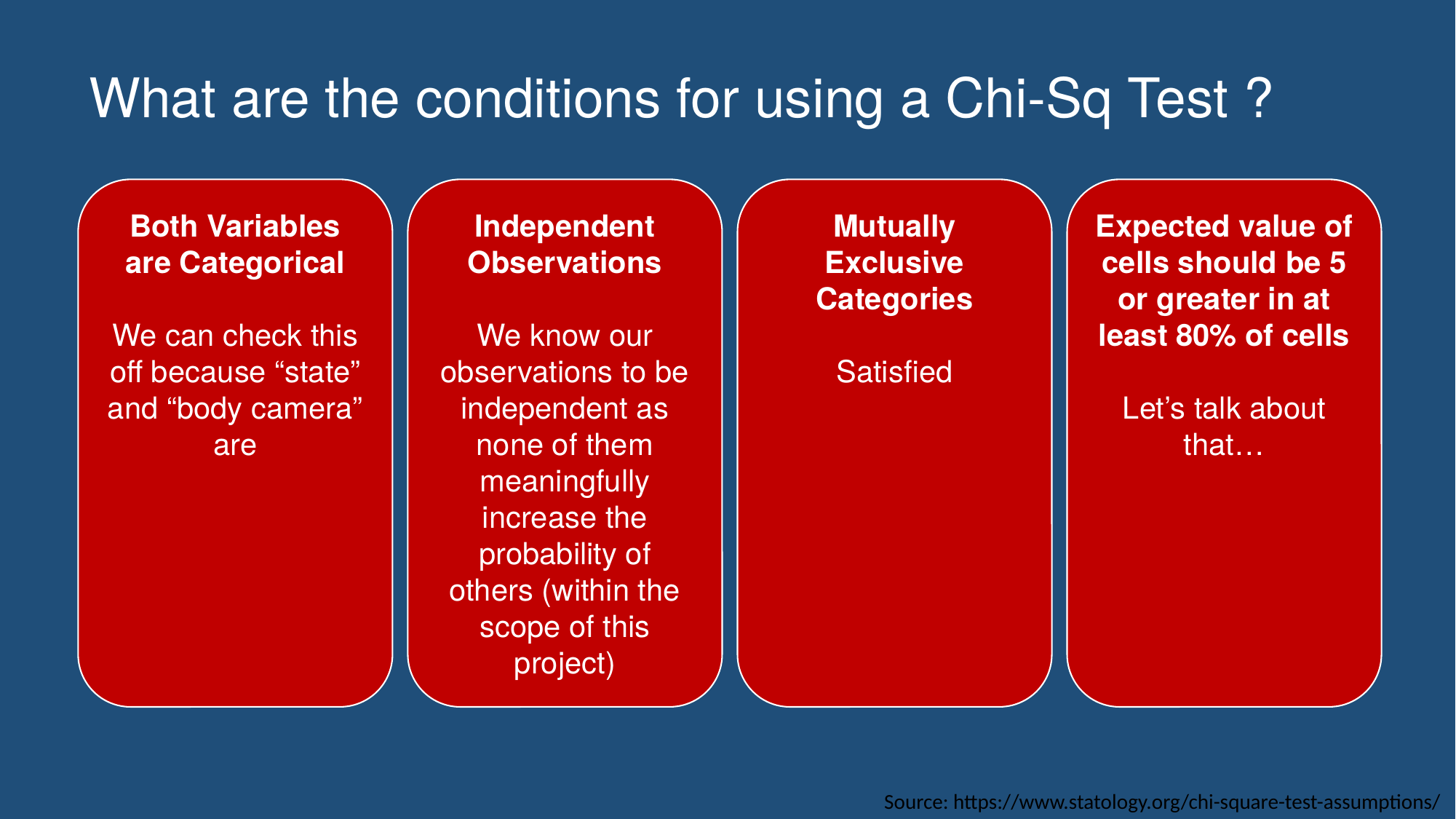

# What are the conditions for using a Chi-Sq Test ?
Expected value of cells should be 5 or greater in at least 80% of cells

Let’s talk about that…

Both Variables are Categorical

We can check this off because “state” and “body camera” are

Independent Observations

We know our observations to be independent as none of them meaningfully increase the probability of others (within the scope of this project)
Mutually Exclusive Categories

Satisfied

Source: https://www.statology.org/chi-square-test-assumptions/